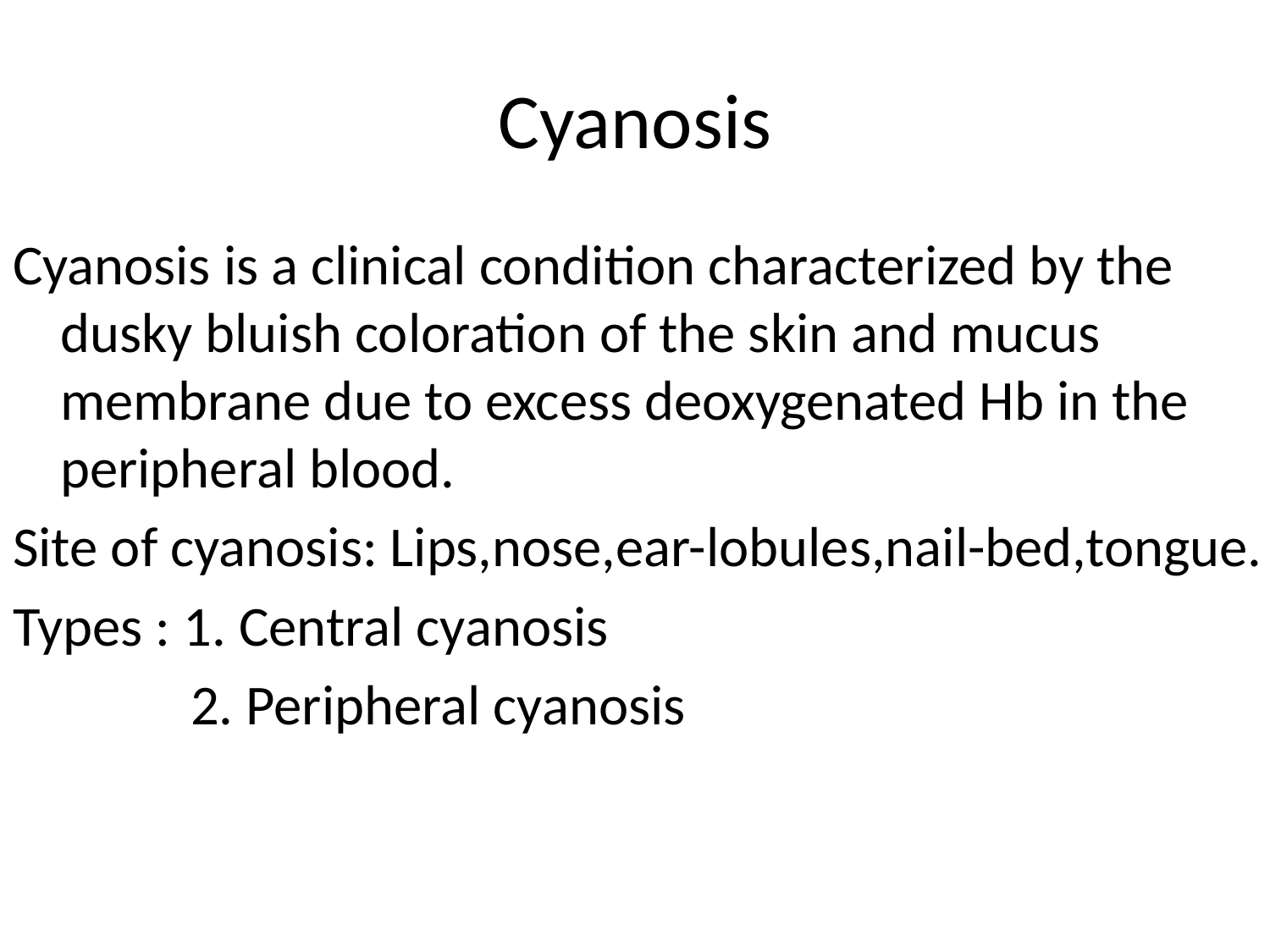

# Cyanosis
Cyanosis is a clinical condition characterized by the dusky bluish coloration of the skin and mucus membrane due to excess deoxygenated Hb in the peripheral blood.
Site of cyanosis: Lips,nose,ear-lobules,nail-bed,tongue.
Types : 1. Central cyanosis
              2. Peripheral cyanosis